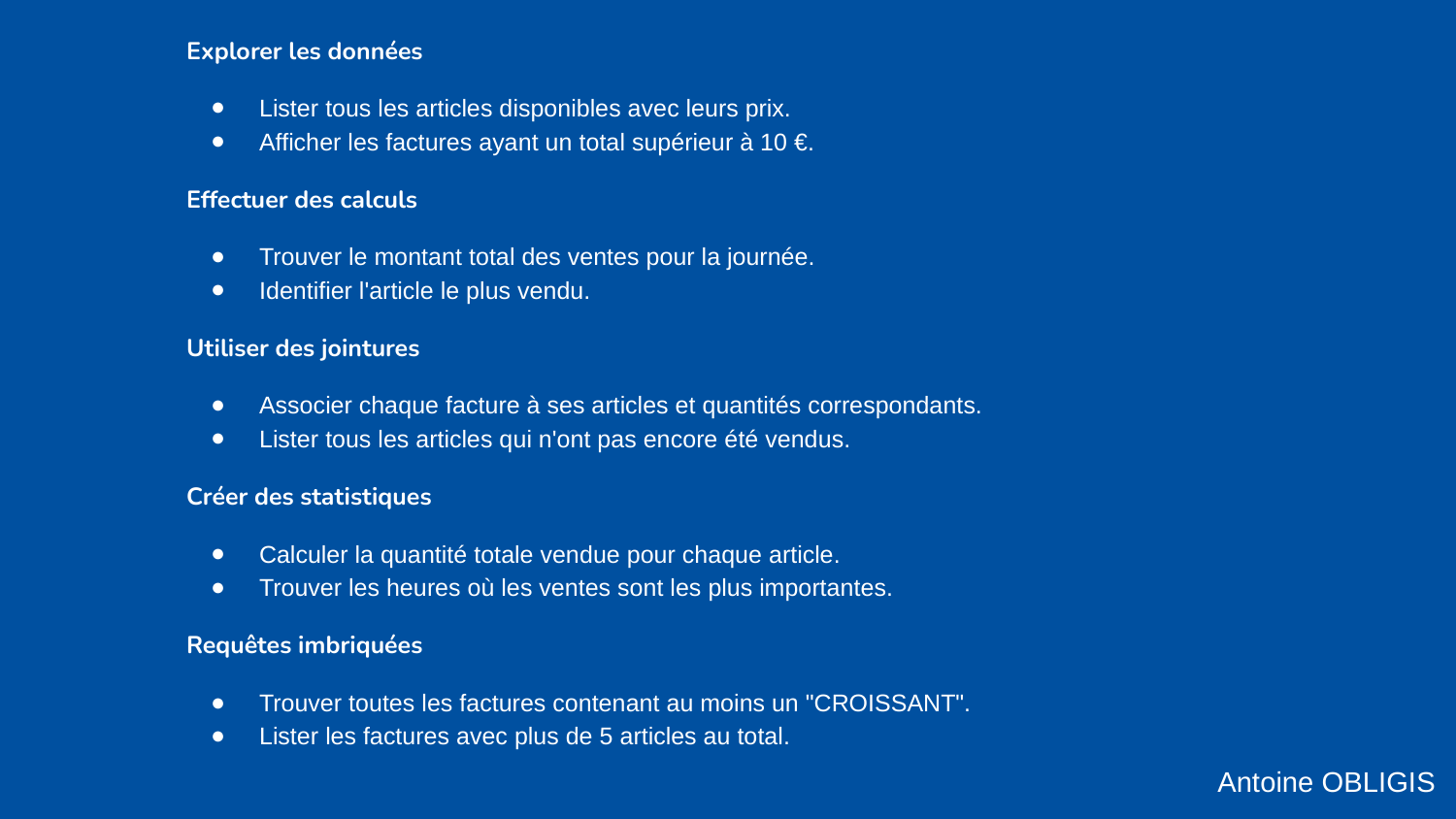

Explorer les données
Lister tous les articles disponibles avec leurs prix.
Afficher les factures ayant un total supérieur à 10 €.
Effectuer des calculs
Trouver le montant total des ventes pour la journée.
Identifier l'article le plus vendu.
Utiliser des jointures
Associer chaque facture à ses articles et quantités correspondants.
Lister tous les articles qui n'ont pas encore été vendus.
Créer des statistiques
Calculer la quantité totale vendue pour chaque article.
Trouver les heures où les ventes sont les plus importantes.
Requêtes imbriquées
Trouver toutes les factures contenant au moins un "CROISSANT".
Lister les factures avec plus de 5 articles au total.